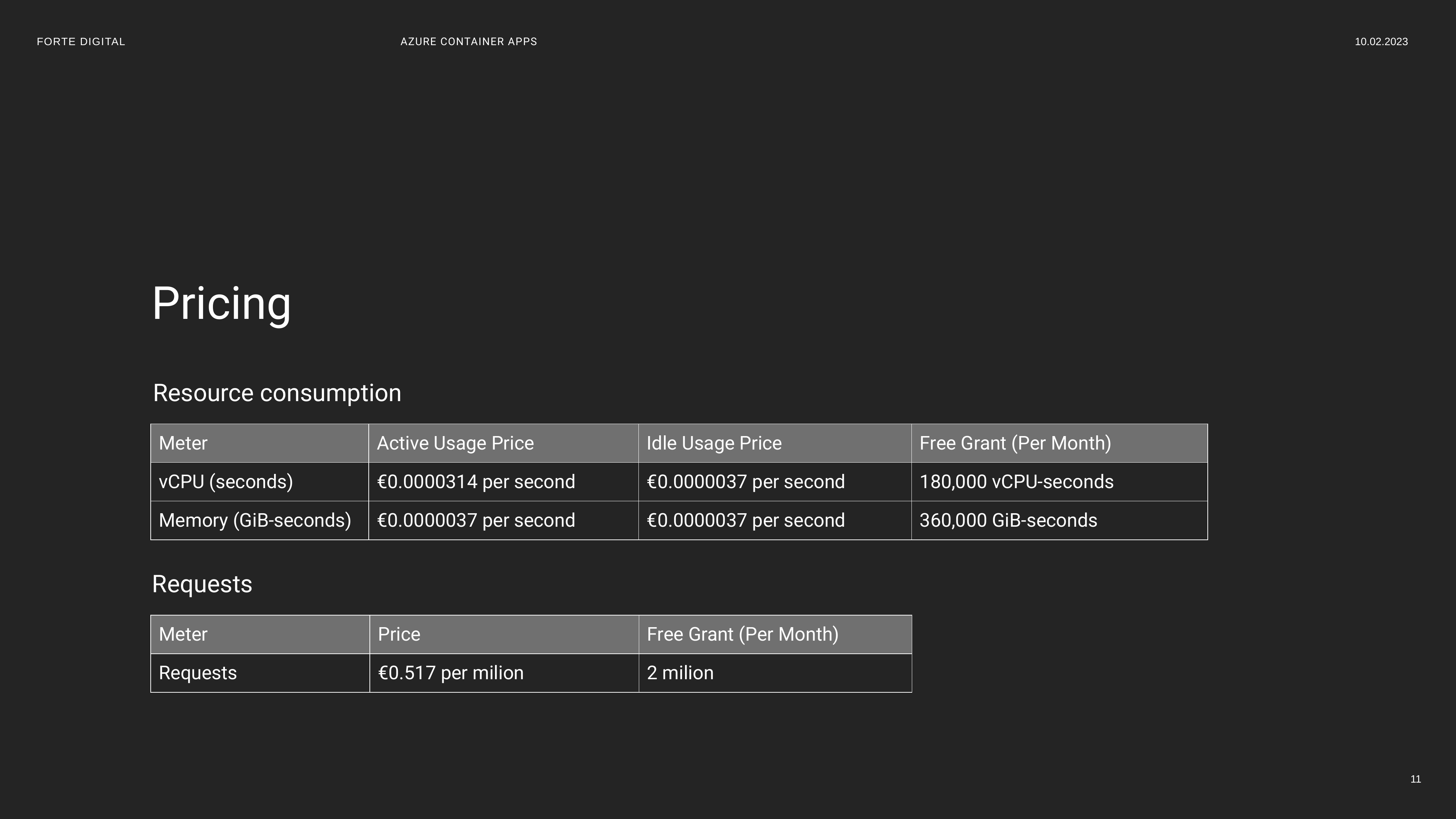

Azure container apps

10.02.2023
# Pricing
Resource consumption
| Meter | Active Usage Price | Idle Usage Price | Free Grant (Per Month) |
| --- | --- | --- | --- |
| vCPU (seconds) | €0.0000314 per second | €0.0000037 per second | 180,000 vCPU-seconds |
| Memory (GiB-seconds) | €0.0000037 per second | €0.0000037 per second | 360,000 GiB-seconds |
Requests
| Meter | Price | Free Grant (Per Month) |
| --- | --- | --- |
| Requests | €0.517 per milion | 2 milion |
11